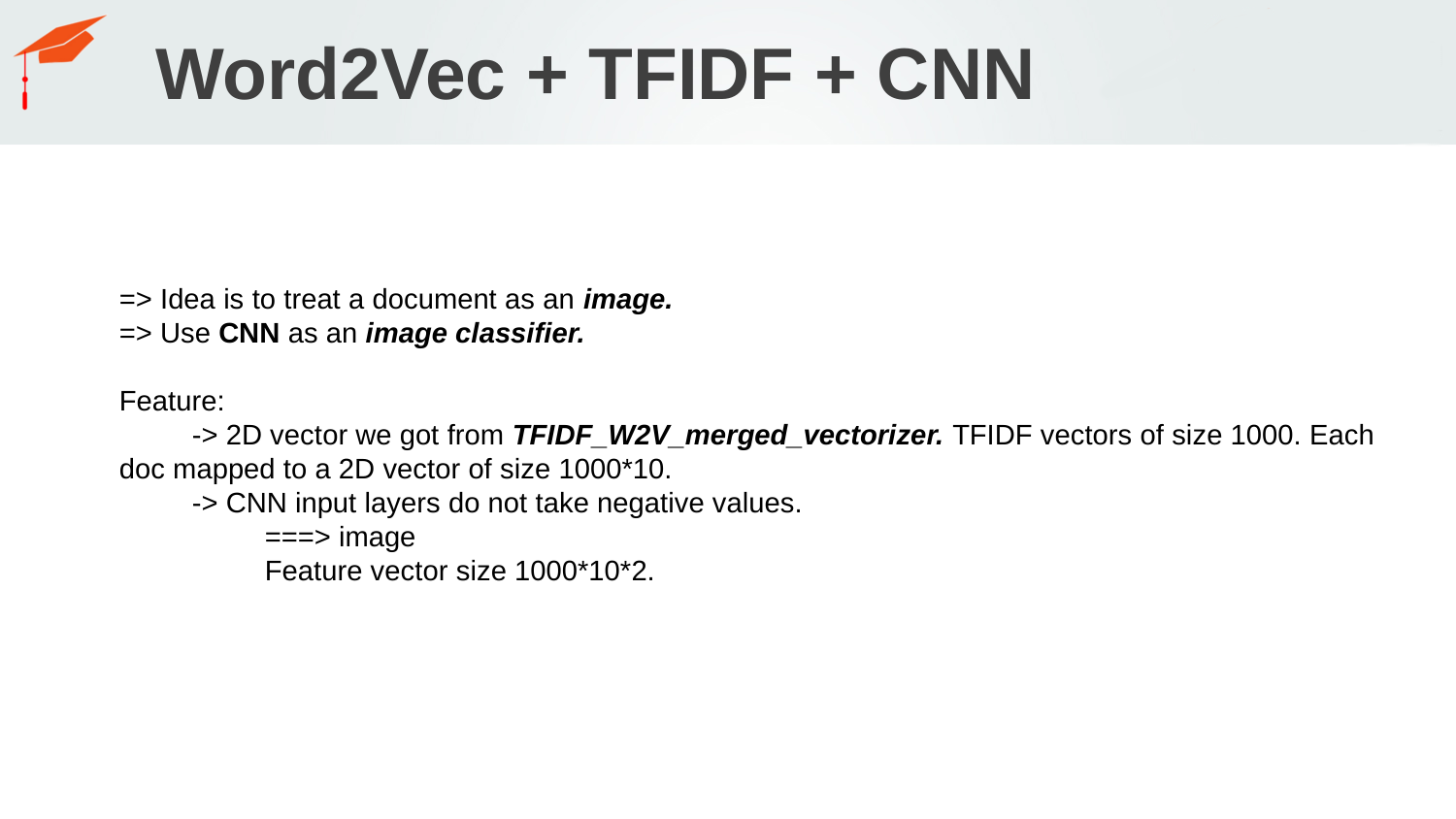

# Word2Vec + TFIDF + CNN
=> Idea is to treat a document as an image.
=> Use CNN as an image classifier.

Feature:
-> 2D vector we got from TFIDF_W2V_merged_vectorizer. TFIDF vectors of size 1000. Each doc mapped to a 2D vector of size 1000*10.
-> CNN input layers do not take negative values.
===> image
Feature vector size 1000*10*2.